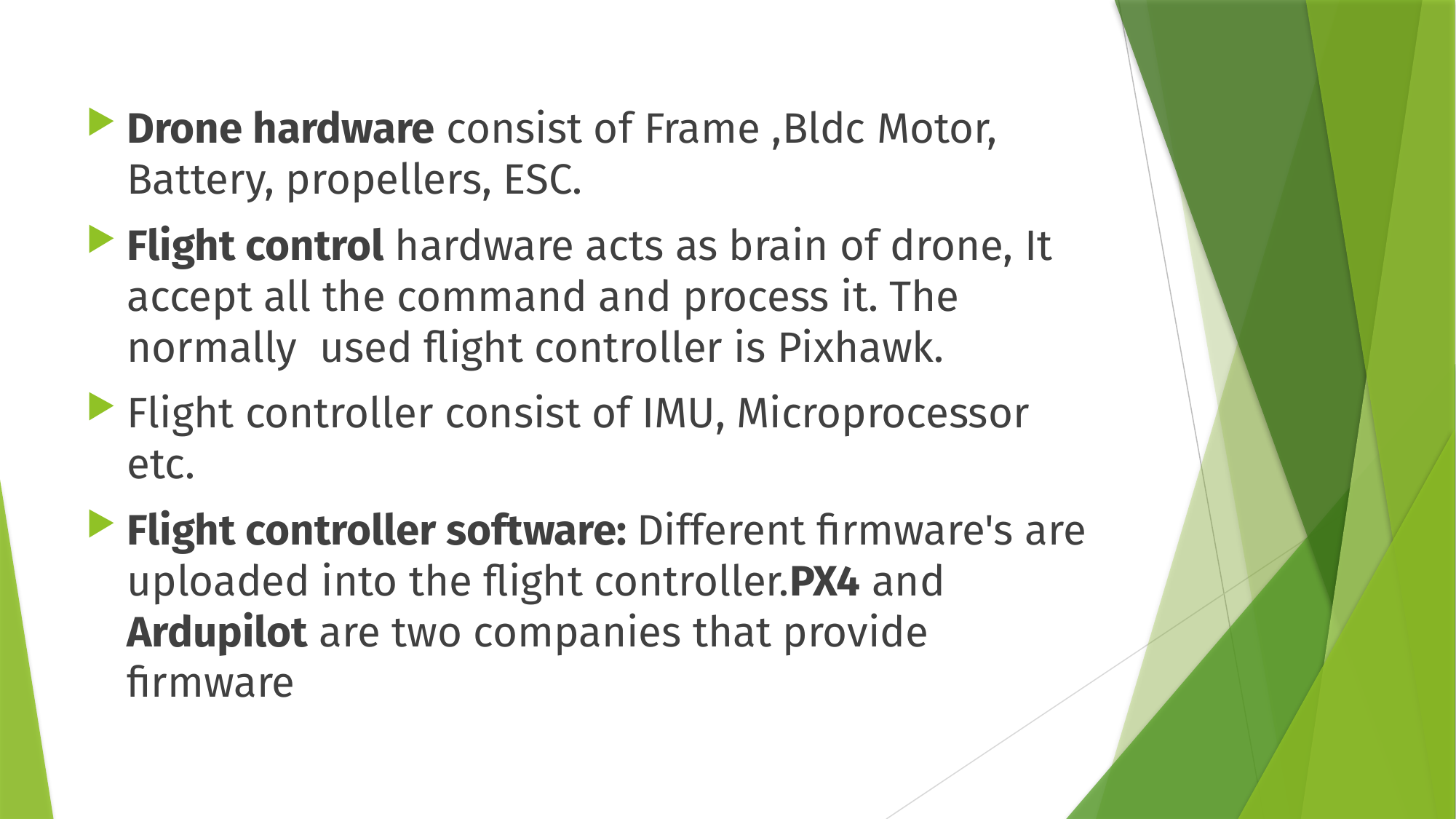

Drone hardware consist of Frame ,Bldc Motor, Battery, propellers, ESC.
Flight control hardware acts as brain of drone, It accept all the command and process it. The normally  used flight controller is Pixhawk.
Flight controller consist of IMU, Microprocessor etc.
Flight controller software: Different firmware's are uploaded into the flight controller.PX4 and Ardupilot are two companies that provide firmware